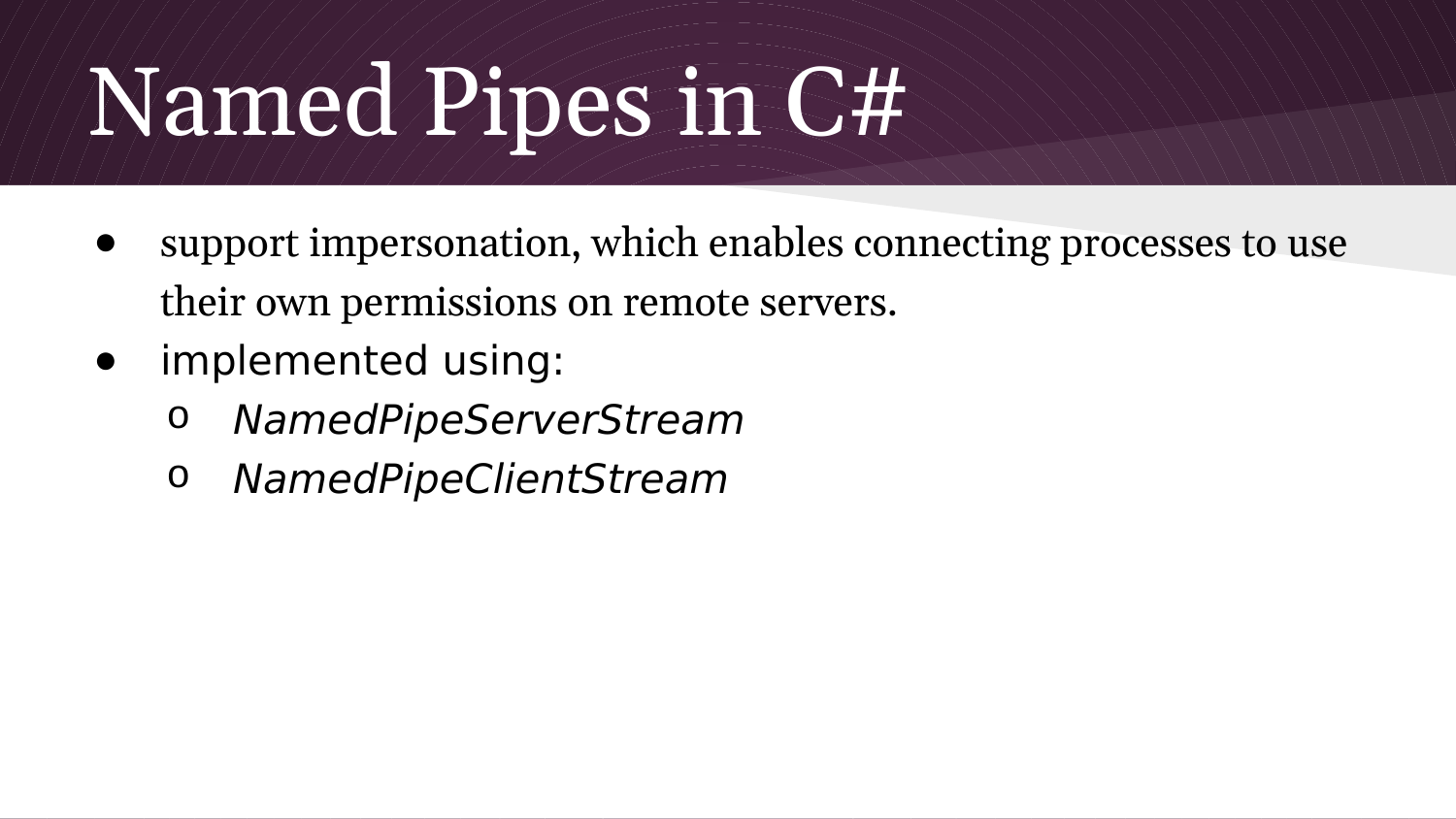

# Named Pipes in C#
support impersonation, which enables connecting processes to use their own permissions on remote servers.
implemented using:
NamedPipeServerStream
NamedPipeClientStream